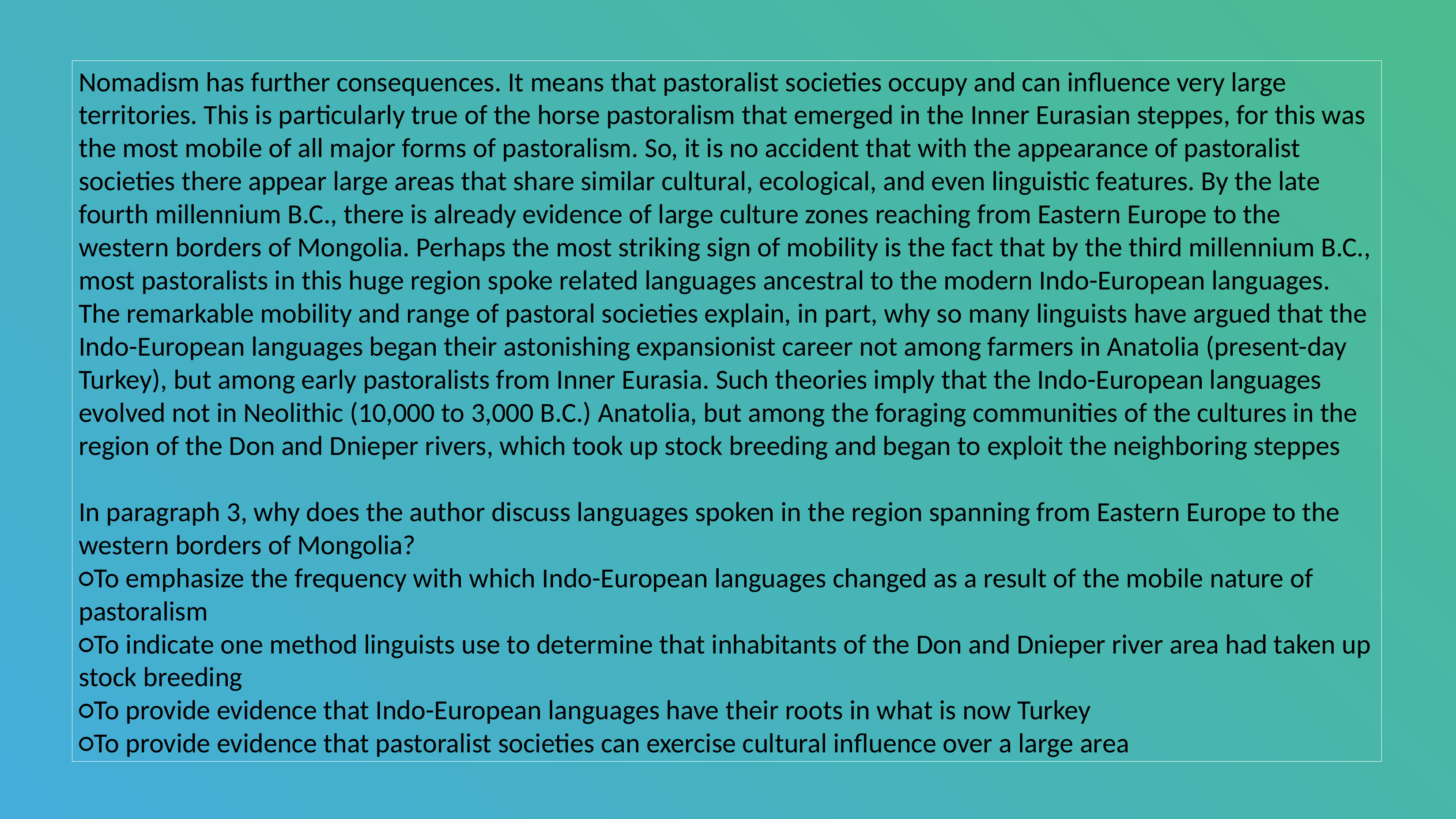

Nomadism has further consequences. It means that pastoralist societies occupy and can influence very large territories. This is particularly true of the horse pastoralism that emerged in the Inner Eurasian steppes, for this was the most mobile of all major forms of pastoralism. So, it is no accident that with the appearance of pastoralist societies there appear large areas that share similar cultural, ecological, and even linguistic features. By the late fourth millennium B.C., there is already evidence of large culture zones reaching from Eastern Europe to the western borders of Mongolia. Perhaps the most striking sign of mobility is the fact that by the third millennium B.C., most pastoralists in this huge region spoke related languages ancestral to the modern Indo-European languages. The remarkable mobility and range of pastoral societies explain, in part, why so many linguists have argued that the Indo-European languages began their astonishing expansionist career not among farmers in Anatolia (present-day Turkey), but among early pastoralists from Inner Eurasia. Such theories imply that the Indo-European languages evolved not in Neolithic (10,000 to 3,000 B.C.) Anatolia, but among the foraging communities of the cultures in the region of the Don and Dnieper rivers, which took up stock breeding and began to exploit the neighboring steppes

In paragraph 3, why does the author discuss languages spoken in the region spanning from Eastern Europe to the western borders of Mongolia?
○To emphasize the frequency with which Indo-European languages changed as a result of the mobile nature of pastoralism
○To indicate one method linguists use to determine that inhabitants of the Don and Dnieper river area had taken up stock breeding
○To provide evidence that Indo-European languages have their roots in what is now Turkey
○To provide evidence that pastoralist societies can exercise cultural influence over a large area